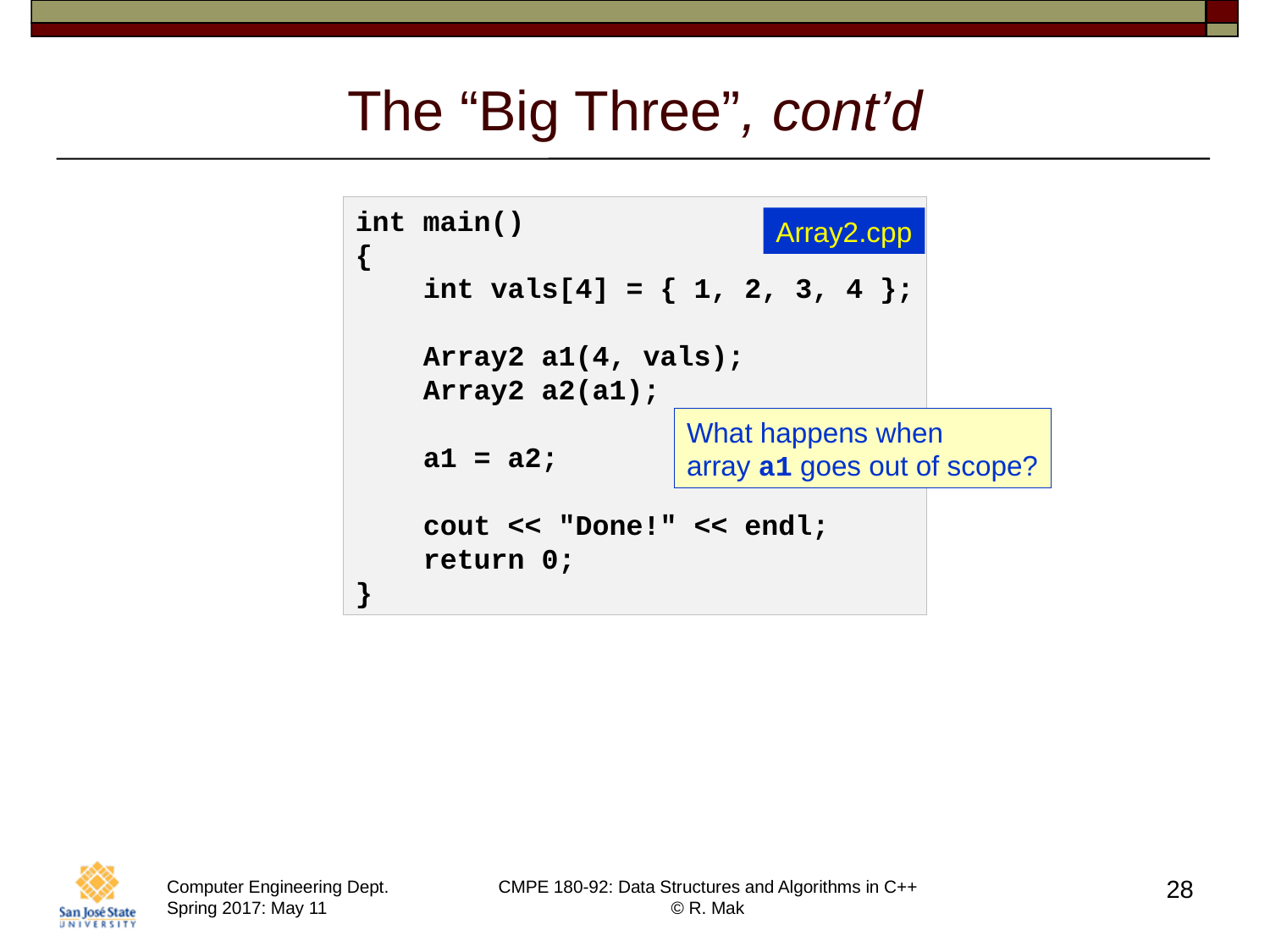

# The “Big Three”, cont’d
int main()
{
    int vals[4] = { 1, 2, 3, 4 };

    Array2 a1(4, vals);
    Array2 a2(a1);

    a1 = a2;

    cout << "Done!" << endl;
    return 0;
}
Array2.cpp
What happens when
array a1 goes out of scope?
28